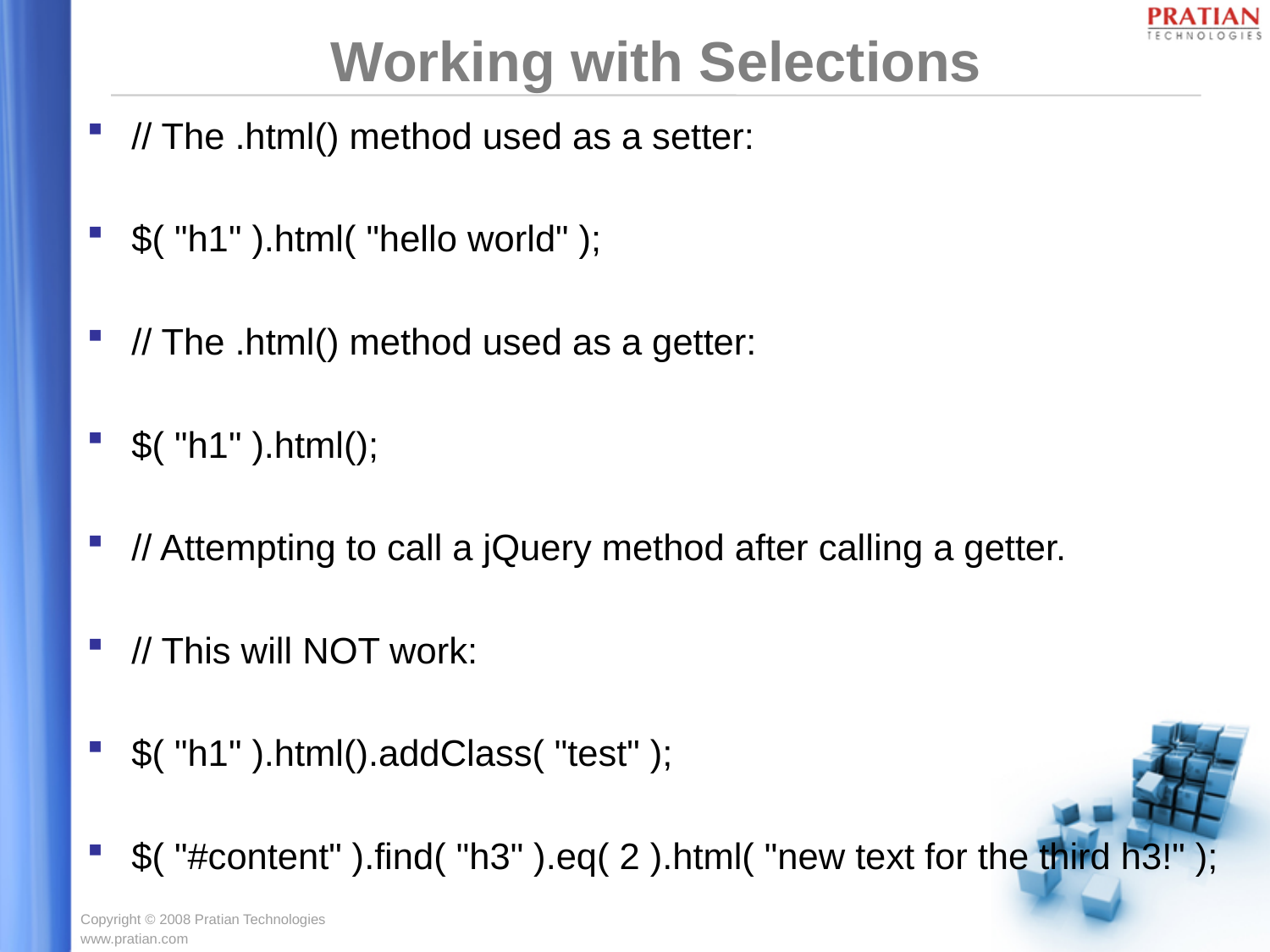

# Working with Selections
// The .html() method used as a setter:

$( "h1" ).html( "hello world" );

// The .html() method used as a getter:

$( "h1" ).html();

// Attempting to call a jQuery method after calling a getter.

// This will NOT work:

$( "h1" ).html().addClass( "test" );

$( "#content" ).find( "h3" ).eq( 2 ).html( "new text for the third h3!" );